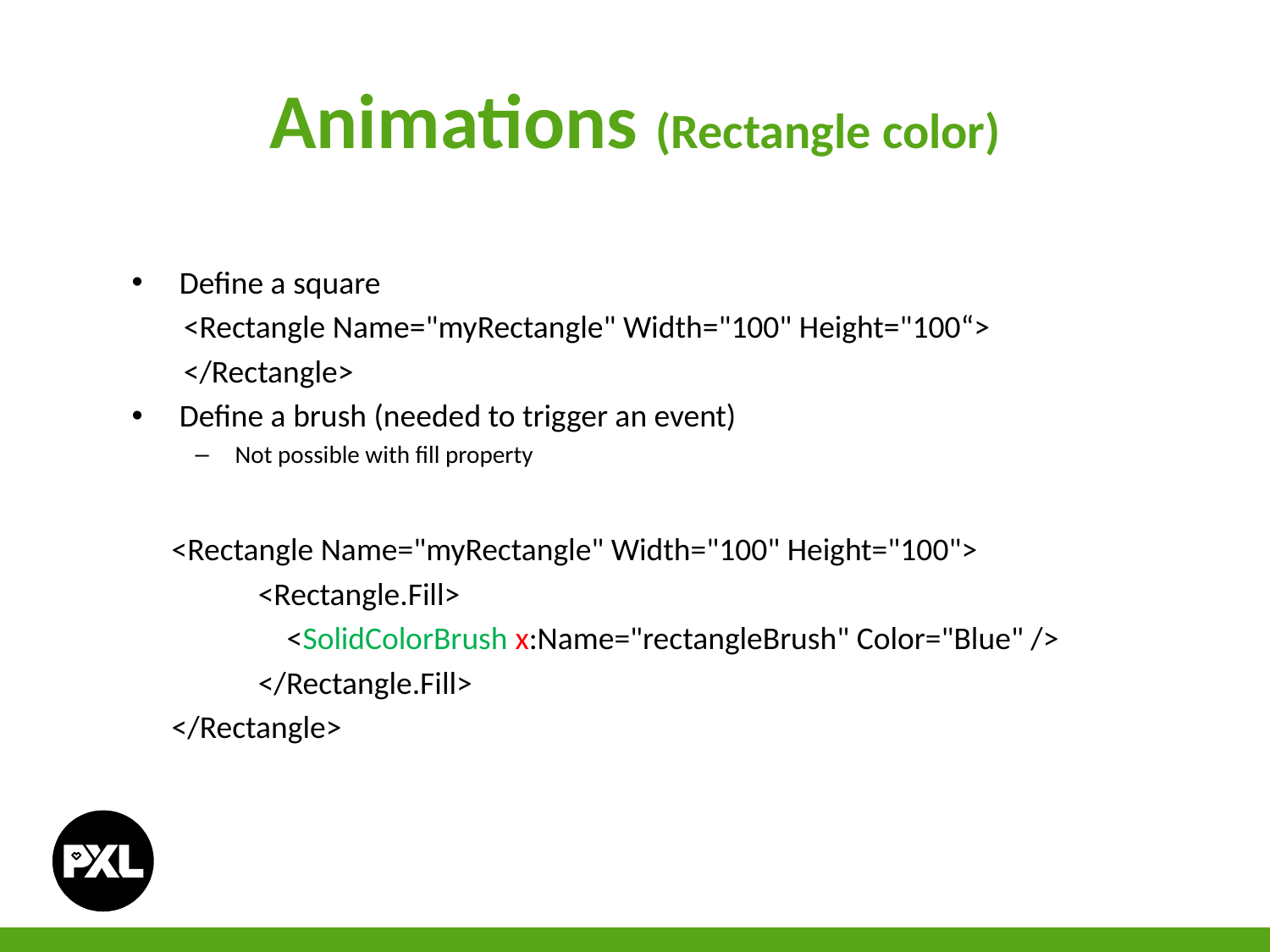

# Animations (Rectangle color)
Define a square
<Rectangle Name="myRectangle" Width="100" Height="100“>
</Rectangle>
Define a brush (needed to trigger an event)
Not possible with fill property

<Rectangle Name="myRectangle" Width="100" Height="100">
            <Rectangle.Fill>
                <SolidColorBrush x:Name="rectangleBrush" Color="Blue" />
            </Rectangle.Fill>
</Rectangle>